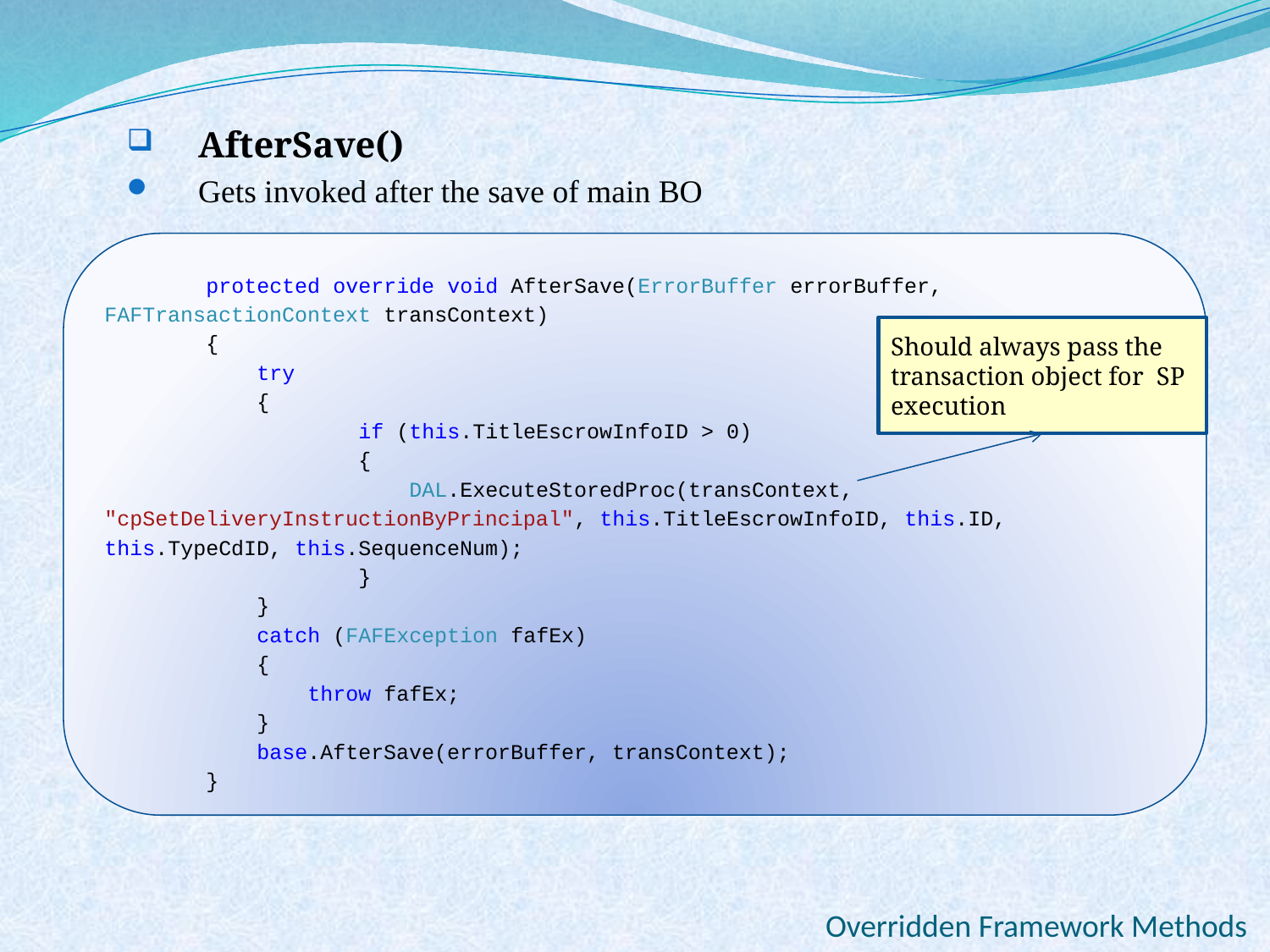

AfterSave()
Gets invoked after the save of main BO

        protected override void AfterSave(ErrorBuffer errorBuffer, 	FAFTransactionContext transContext)
        {
            try
            {
                    if (this.TitleEscrowInfoID > 0)
                    {
                        DAL.ExecuteStoredProc(transContext, 	"cpSetDeliveryInstructionByPrincipal", this.TitleEscrowInfoID, this.ID, 	this.TypeCdID, this.SequenceNum);
                    }
            }
            catch (FAFException fafEx)
            {
                throw fafEx;
            }
            base.AfterSave(errorBuffer, transContext);
        }

Should always pass the transaction object for  SP execution
Overridden Framework Methods